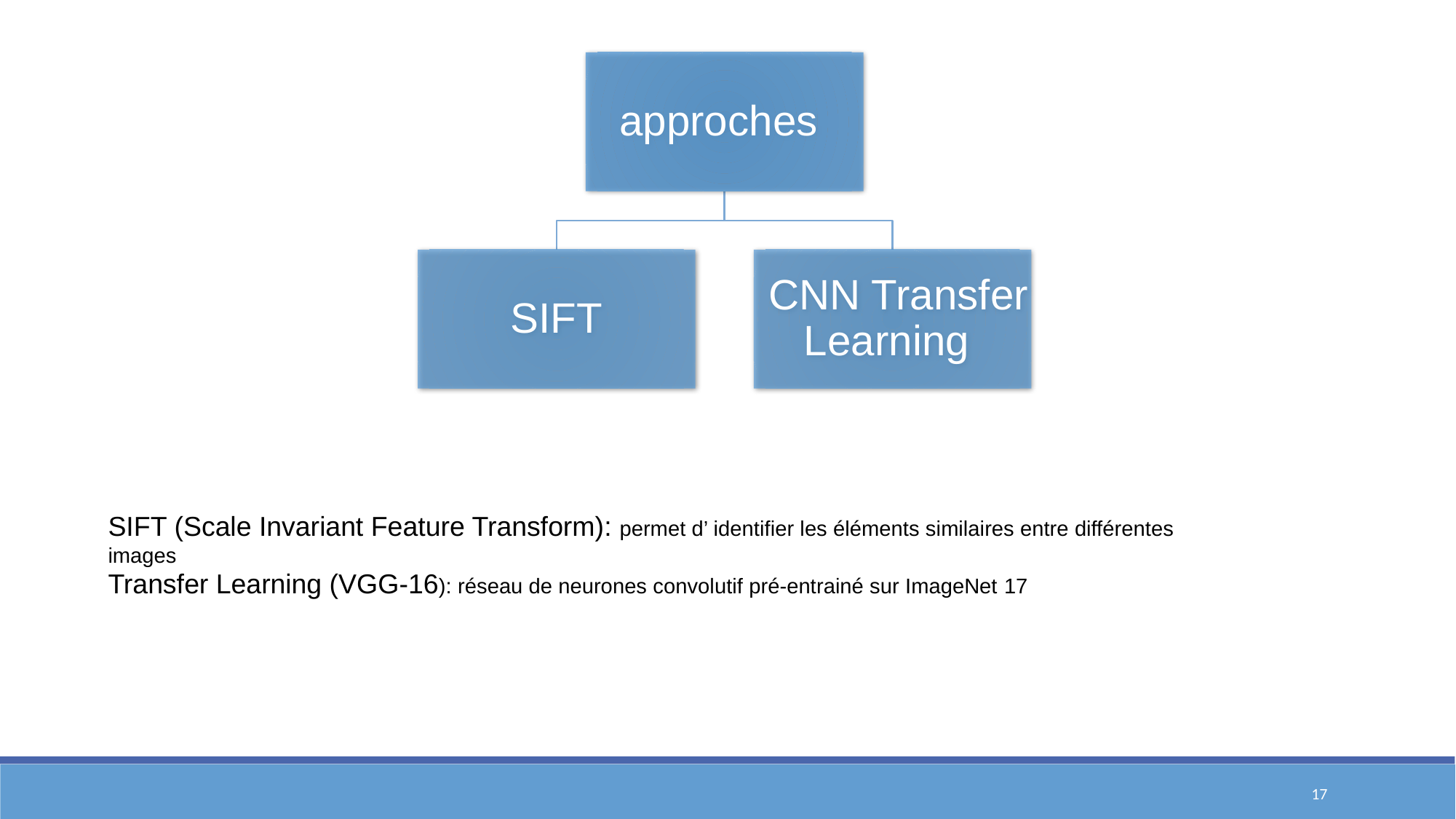

approches
SIFT
 CNN Transfer Learning
SIFT (Scale Invariant Feature Transform): permet d’ identifier les éléments similaires entre différentes images
Transfer Learning (VGG-16): réseau de neurones convolutif pré-entrainé sur ImageNet 17
17